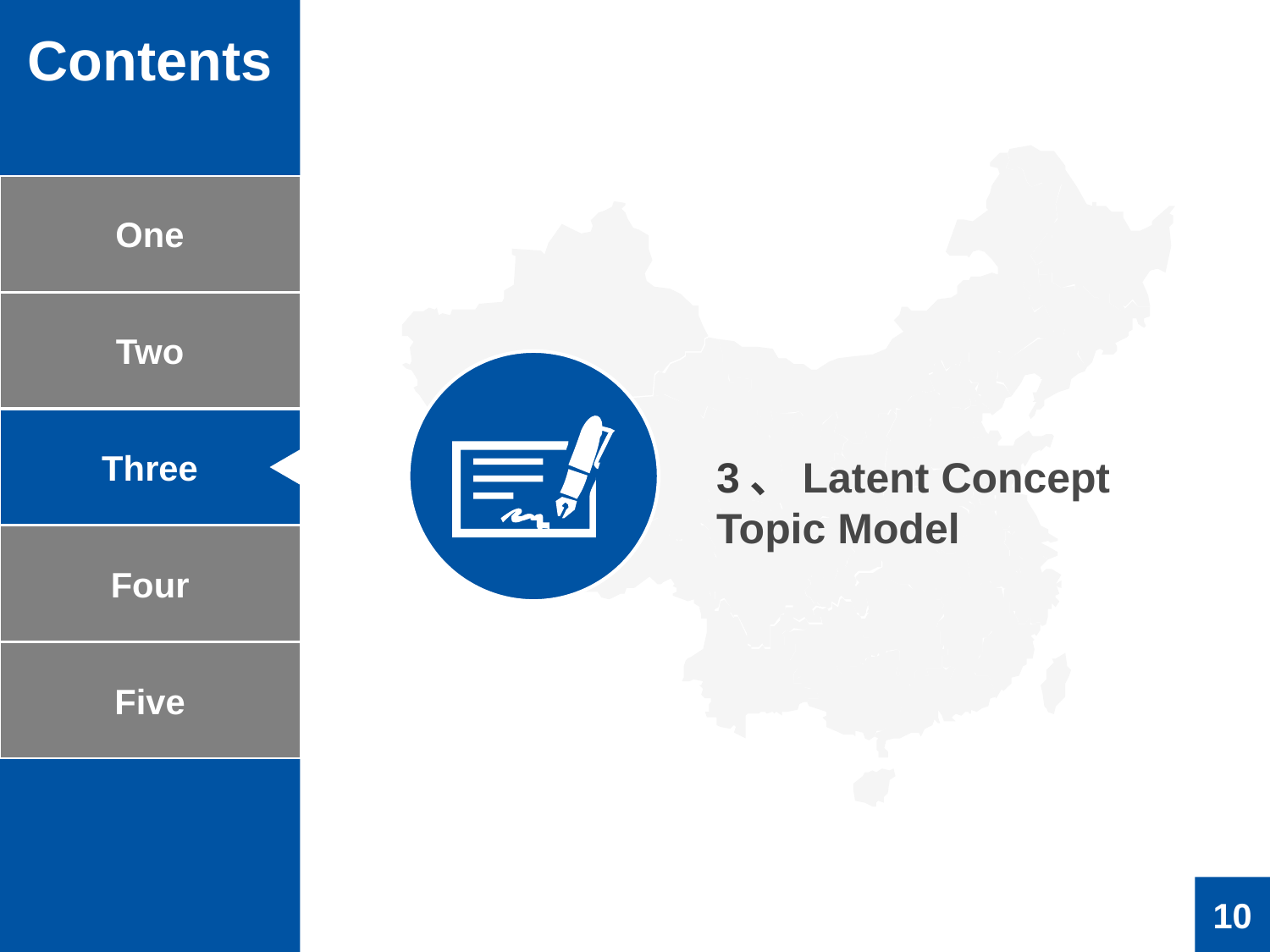

Contents

One
Two

Three
3、Latent Concept Topic Model

Four
Five
10